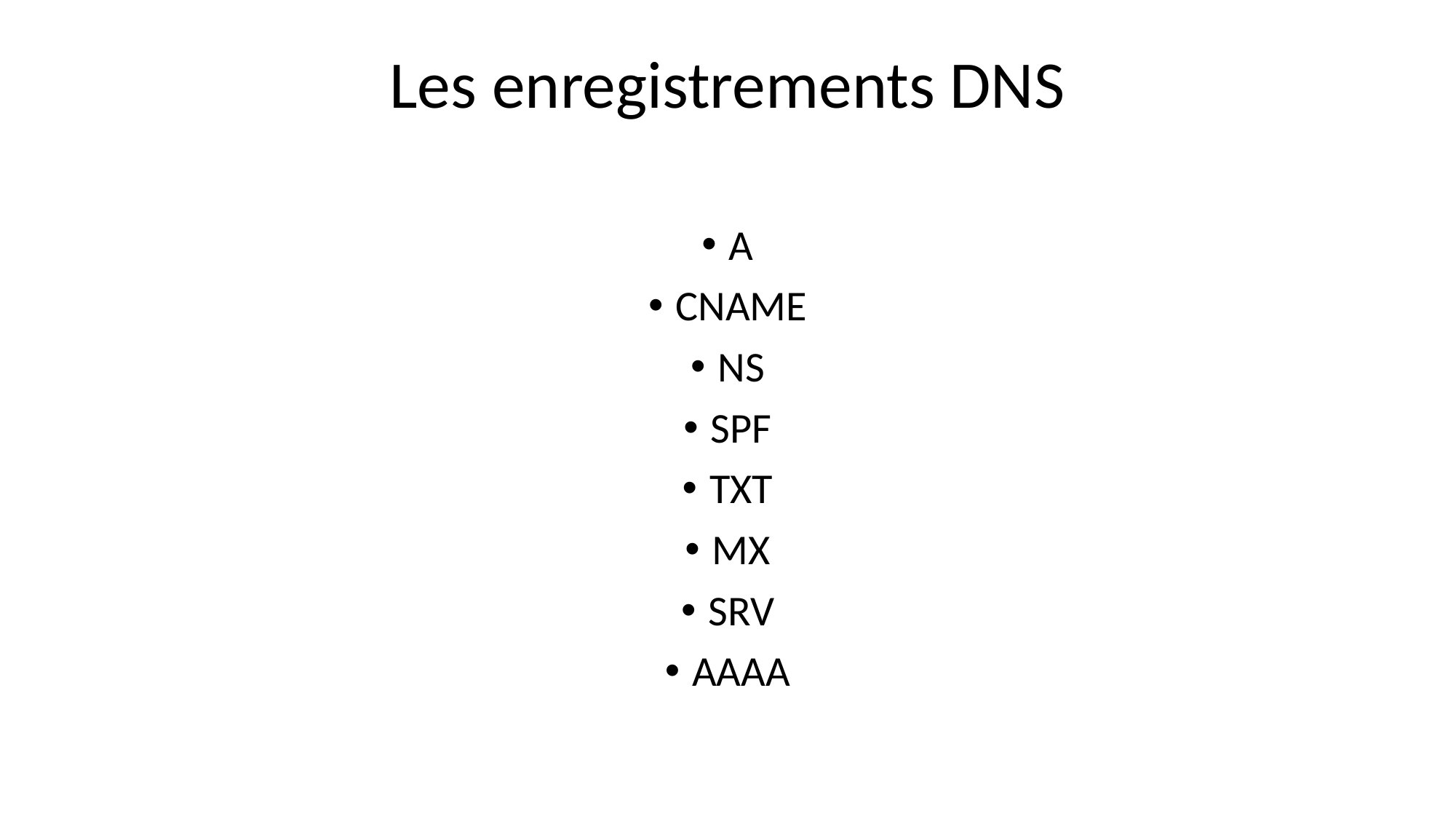

# Les enregistrements DNS

A
CNAME
NS
SPF
TXT
MX
SRV
AAAA